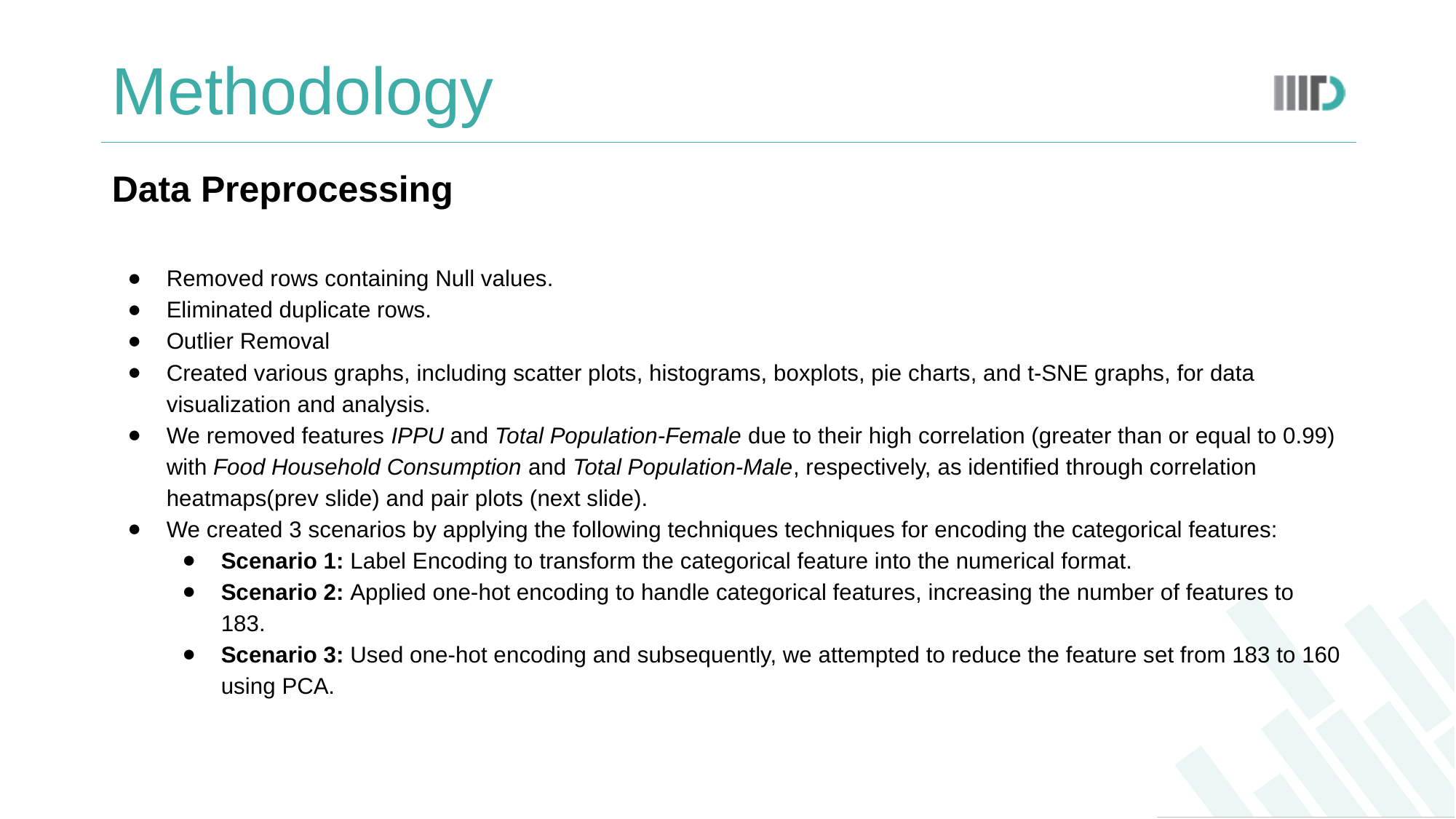

# Methodology
Data Preprocessing

Removed rows containing Null values.
Eliminated duplicate rows.
Outlier Removal
Created various graphs, including scatter plots, histograms, boxplots, pie charts, and t-SNE graphs, for data visualization and analysis.
We removed features IPPU and Total Population-Female due to their high correlation (greater than or equal to 0.99) with Food Household Consumption and Total Population-Male, respectively, as identified through correlation heatmaps(prev slide) and pair plots (next slide).
We created 3 scenarios by applying the following techniques techniques for encoding the categorical features:
Scenario 1: Label Encoding to transform the categorical feature into the numerical format.
Scenario 2: Applied one-hot encoding to handle categorical features, increasing the number of features to 183.
Scenario 3: Used one-hot encoding and subsequently, we attempted to reduce the feature set from 183 to 160 using PCA.